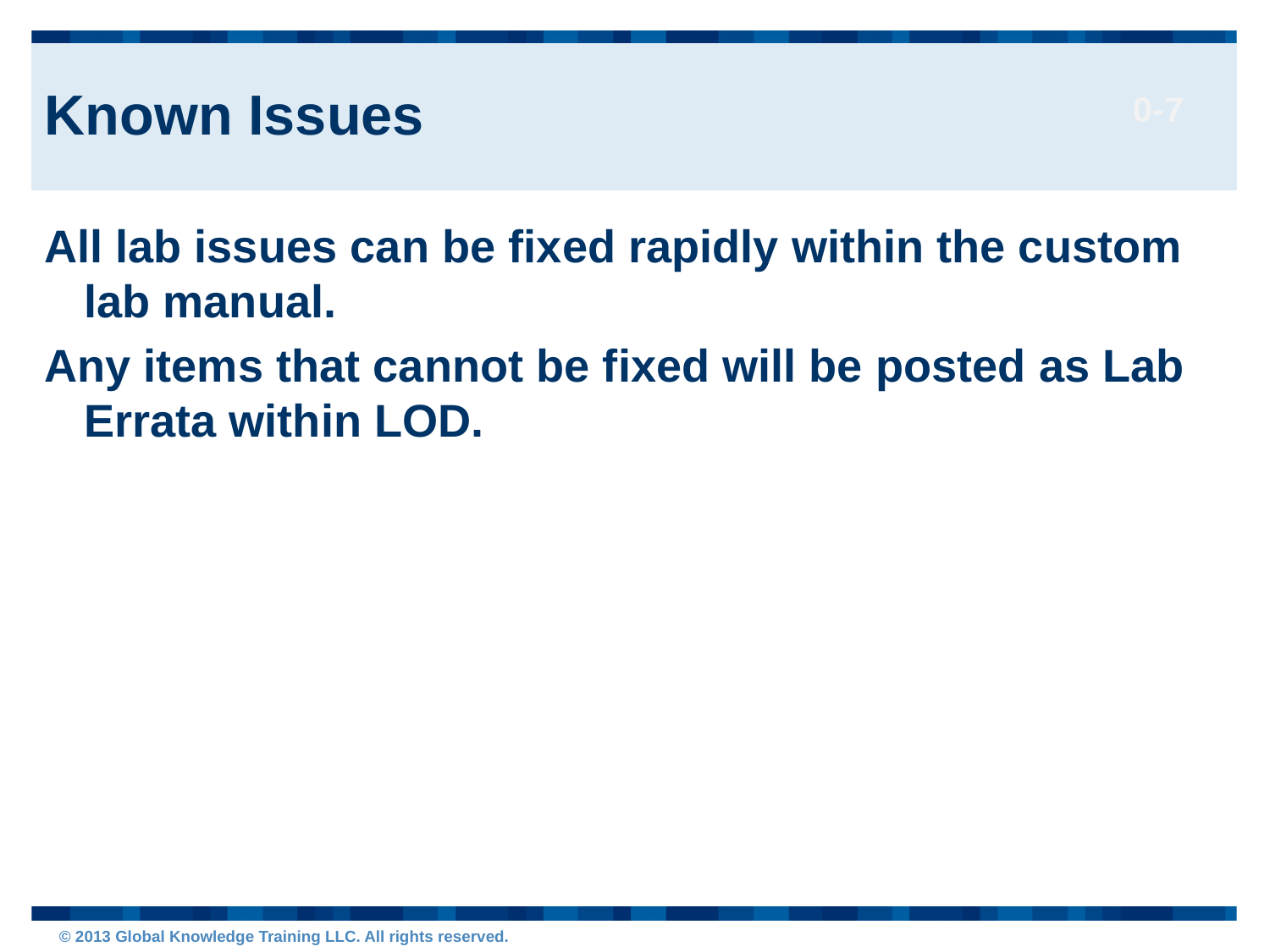

Known Issues
All lab issues can be fixed rapidly within the custom lab manual.
Any items that cannot be fixed will be posted as Lab Errata within LOD.

0-7